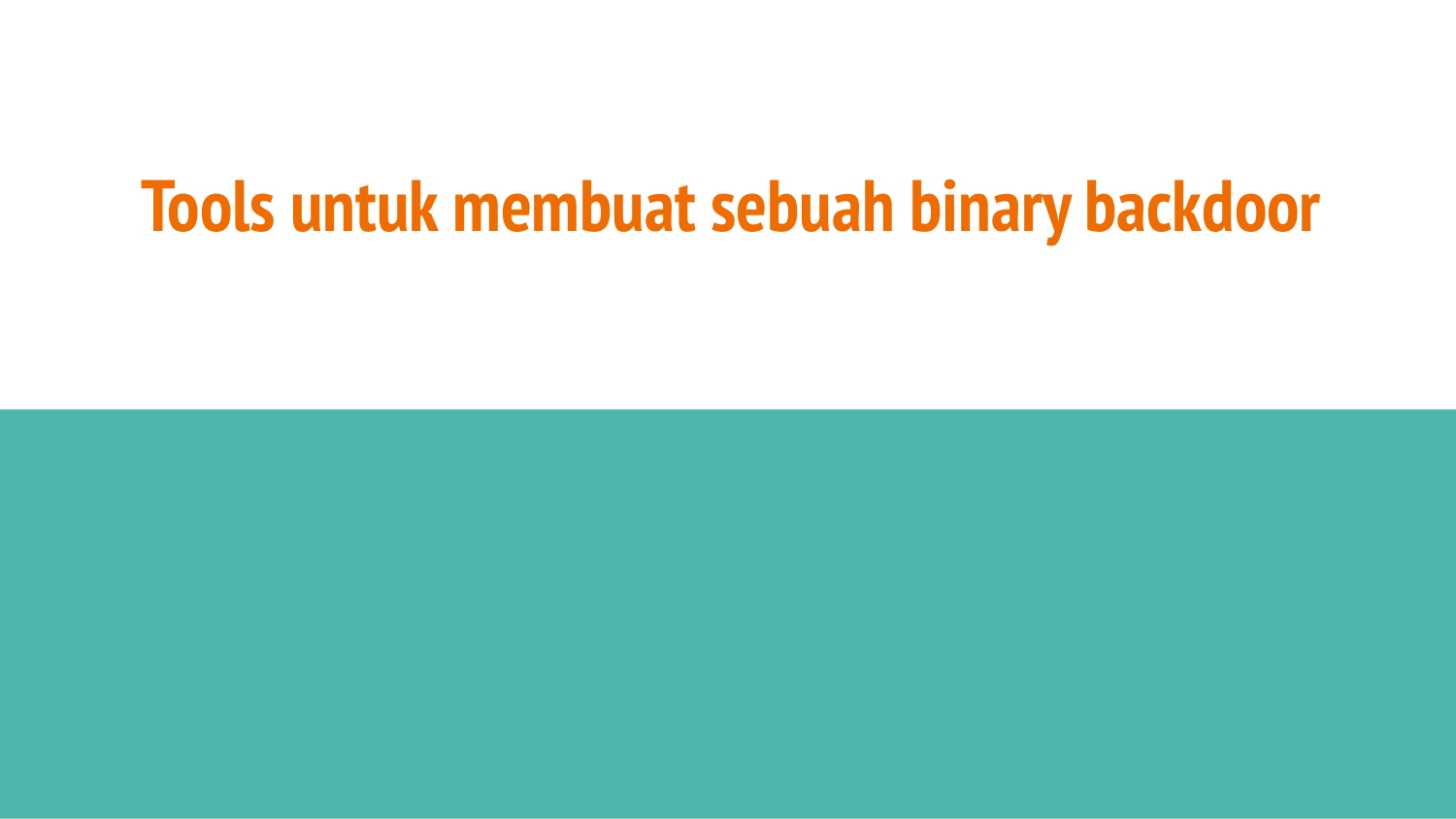

# Tools untuk membuat sebuah binary backdoor